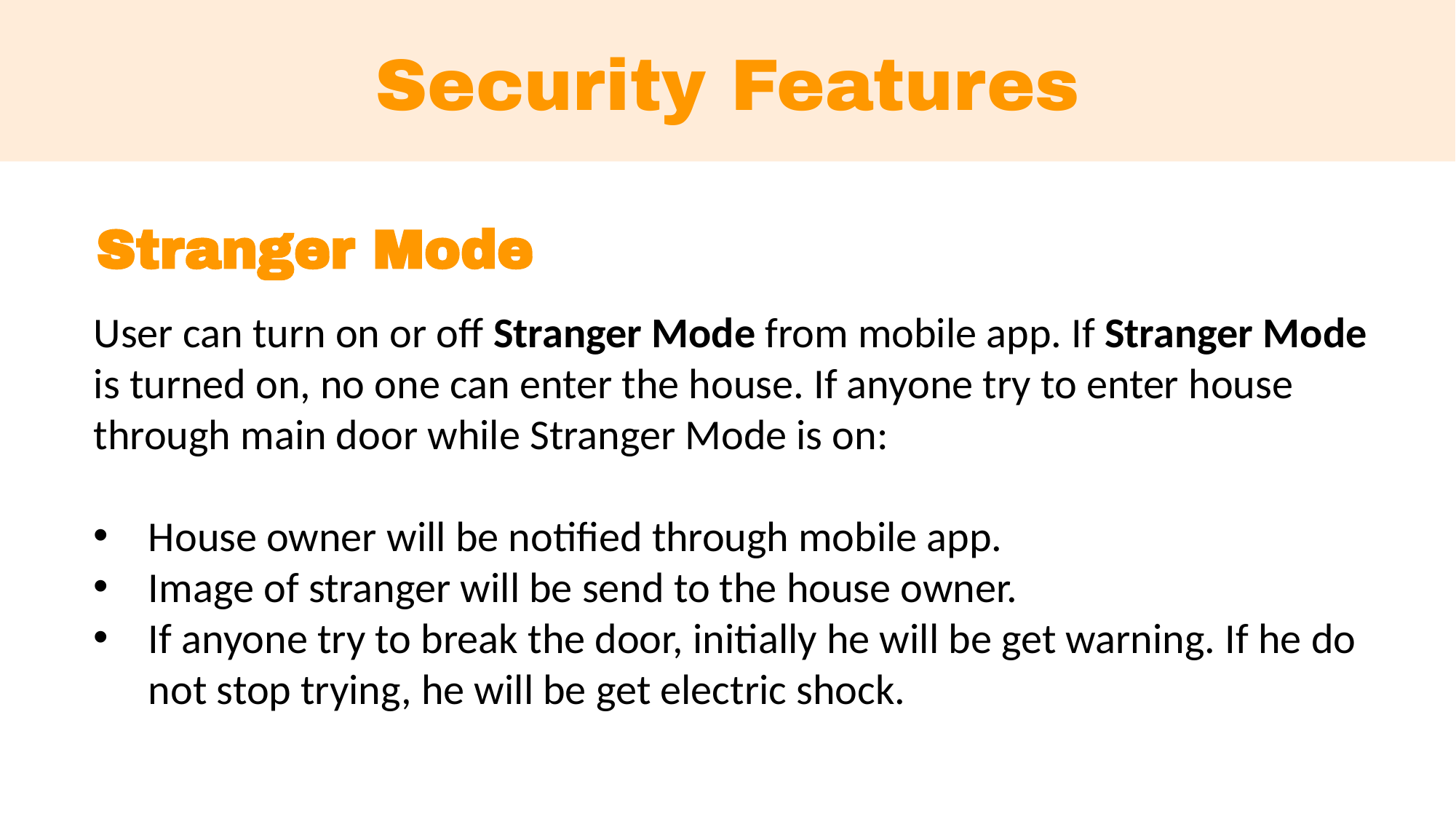

Security Features
Stranger Mode
User can turn on or off Stranger Mode from mobile app. If Stranger Mode is turned on, no one can enter the house. If anyone try to enter house through main door while Stranger Mode is on:

House owner will be notified through mobile app.
Image of stranger will be send to the house owner.
If anyone try to break the door, initially he will be get warning. If he do not stop trying, he will be get electric shock.